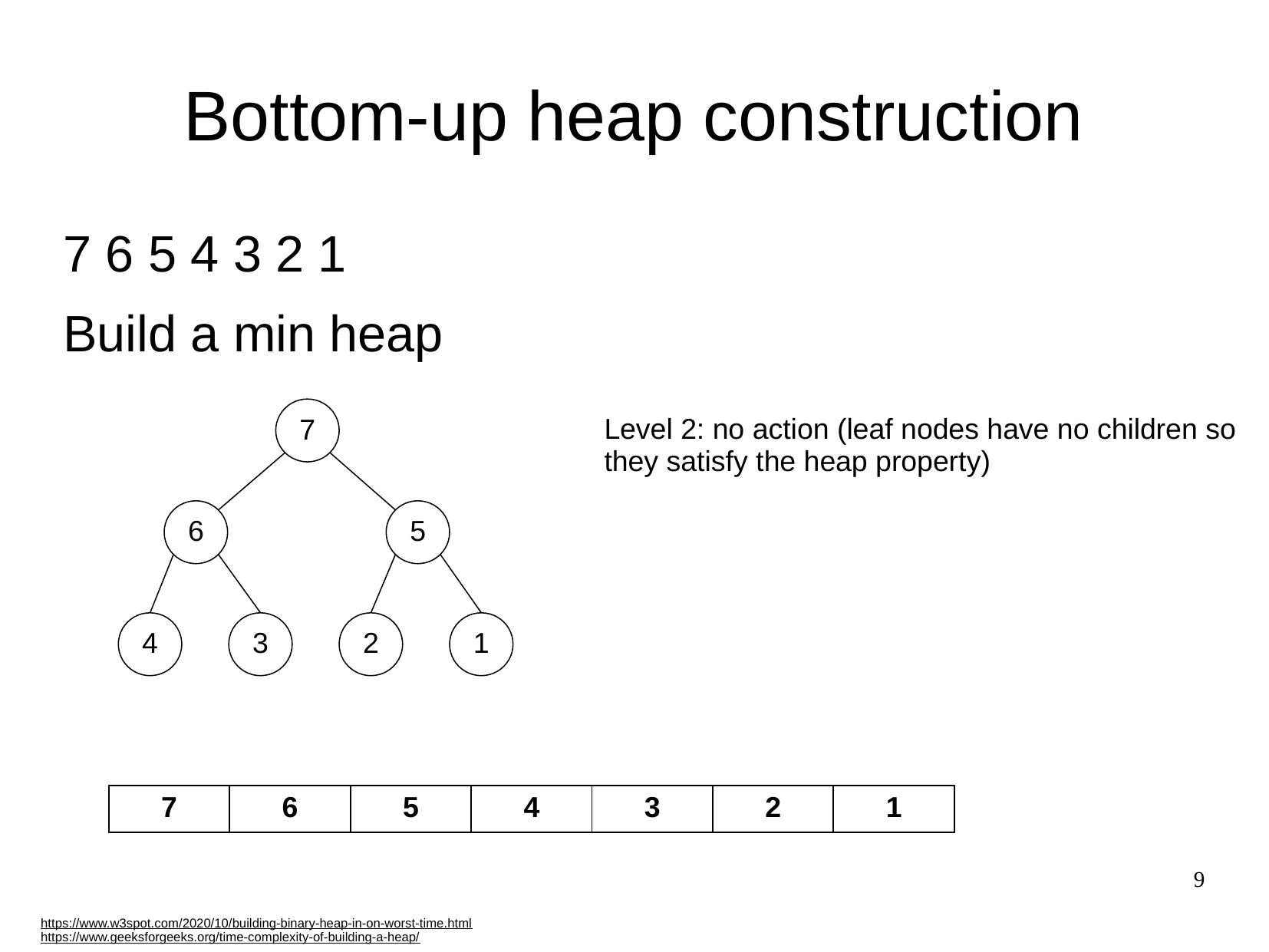

# Bottom-up heap construction
7 6 5 4 3 2 1
Build a min heap
7
Level 2: no action (leaf nodes have no children so
they satisfy the heap property)
6
5
4
3
2
1
| 7 | 6 | 5 | 4 | 3 | 2 | 1 |
| --- | --- | --- | --- | --- | --- | --- |
9
https://www.w3spot.com/2020/10/building-binary-heap-in-on-worst-time.html
https://www.geeksforgeeks.org/time-complexity-of-building-a-heap/